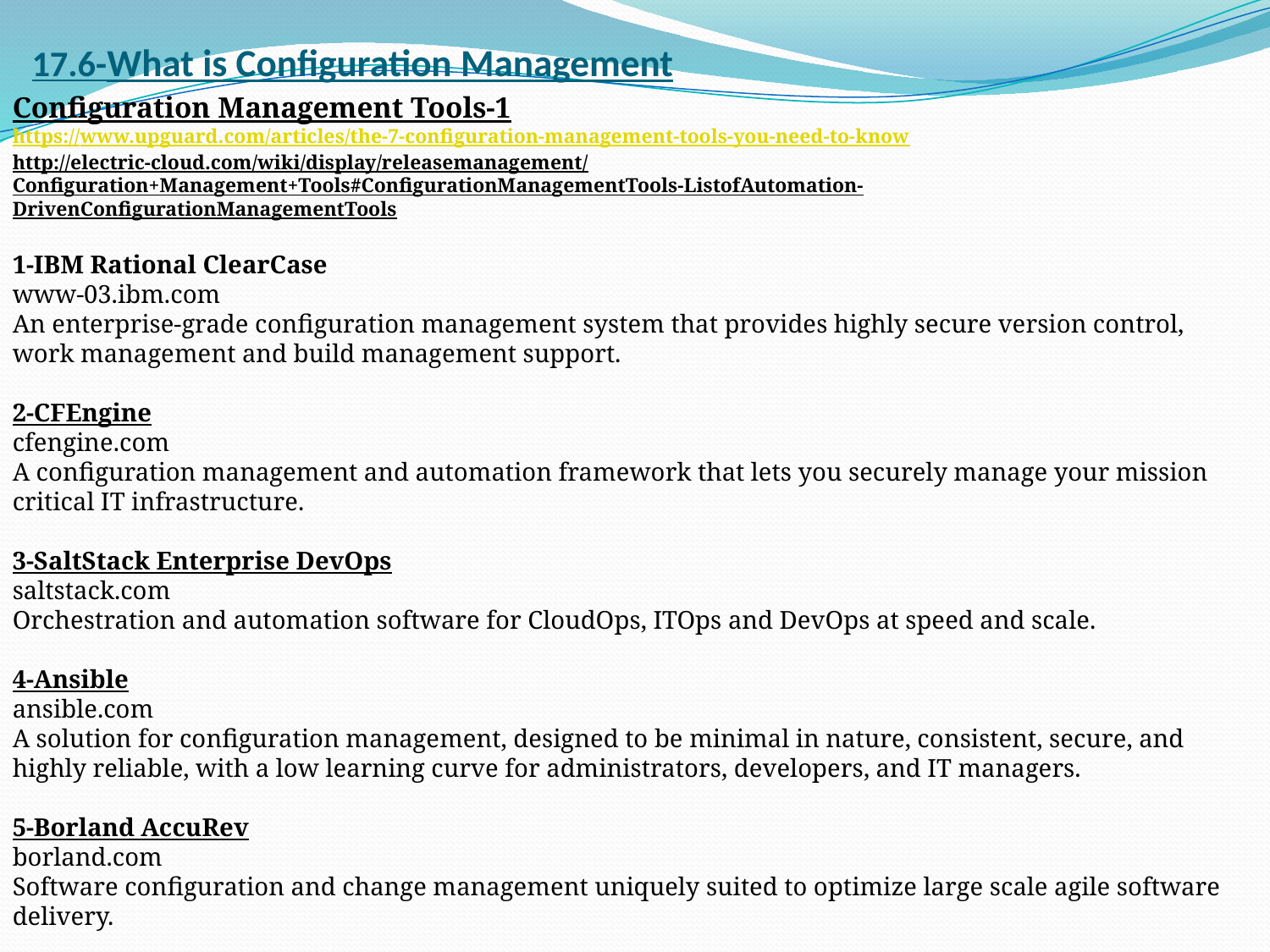

# 17.6-What is Configuration Management
Configuration Management Tools-1
https://www.upguard.com/articles/the-7-configuration-management-tools-you-need-to-know
http://electric-cloud.com/wiki/display/releasemanagement/Configuration+Management+Tools#ConfigurationManagementTools-ListofAutomation-DrivenConfigurationManagementTools

1-IBM Rational ClearCase
www-03.ibm.com
An enterprise-grade configuration management system that provides highly secure version control, work management and build management support.

2-CFEngine
cfengine.com
A configuration management and automation framework that lets you securely manage your mission critical IT infrastructure.

3-SaltStack Enterprise DevOps
saltstack.com
Orchestration and automation software for CloudOps, ITOps and DevOps at speed and scale.

4-Ansible
ansible.com
A solution for configuration management, designed to be minimal in nature, consistent, secure, and highly reliable, with a low learning curve for administrators, developers, and IT managers.

5-Borland AccuRev
borland.com
Software configuration and change management uniquely suited to optimize large scale agile software delivery.